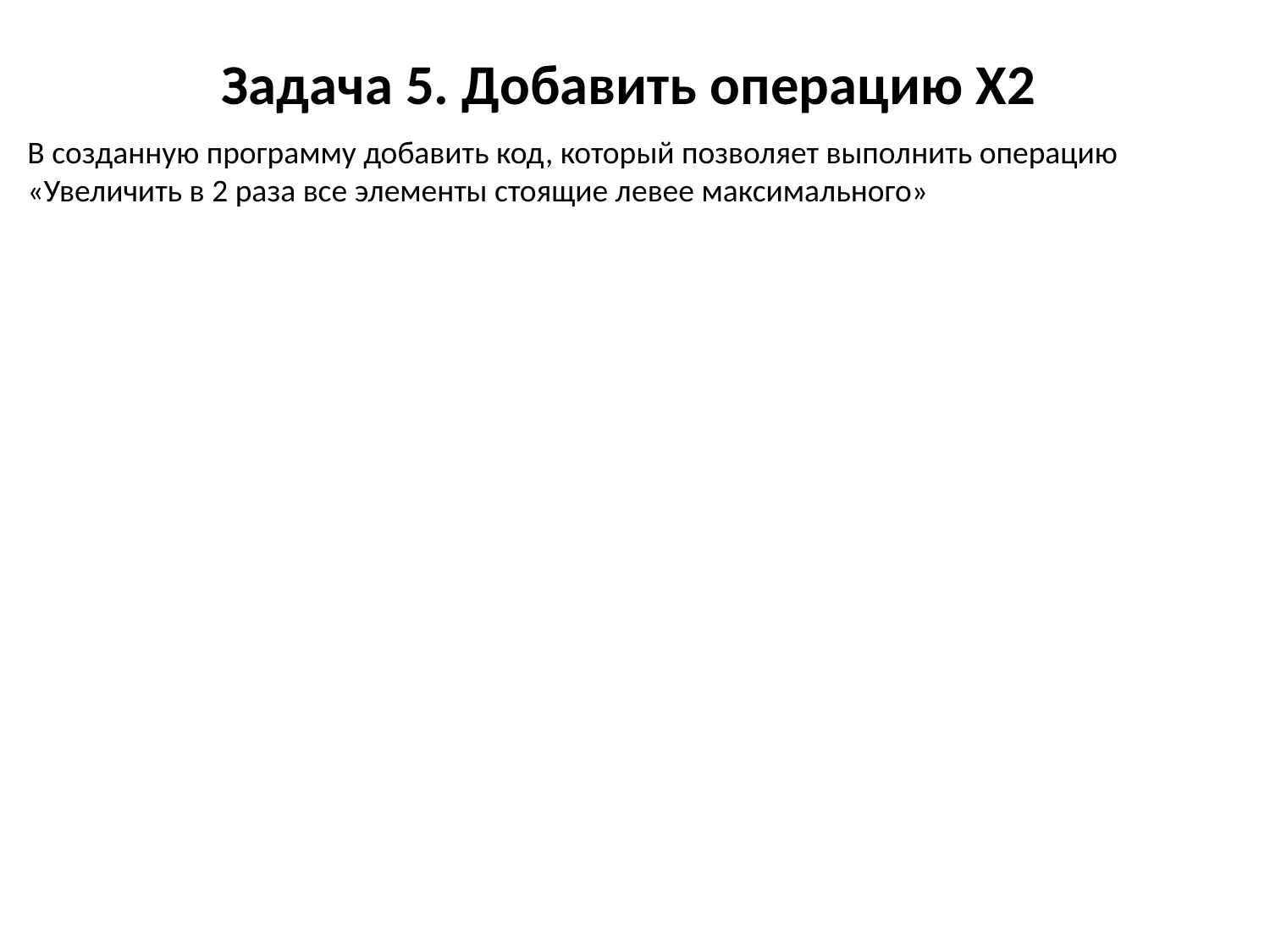

# Задача 5. Добавить операцию X2
В созданную программу добавить код, который позволяет выполнить операцию «Увеличить в 2 раза все элементы стоящие левее максимального»